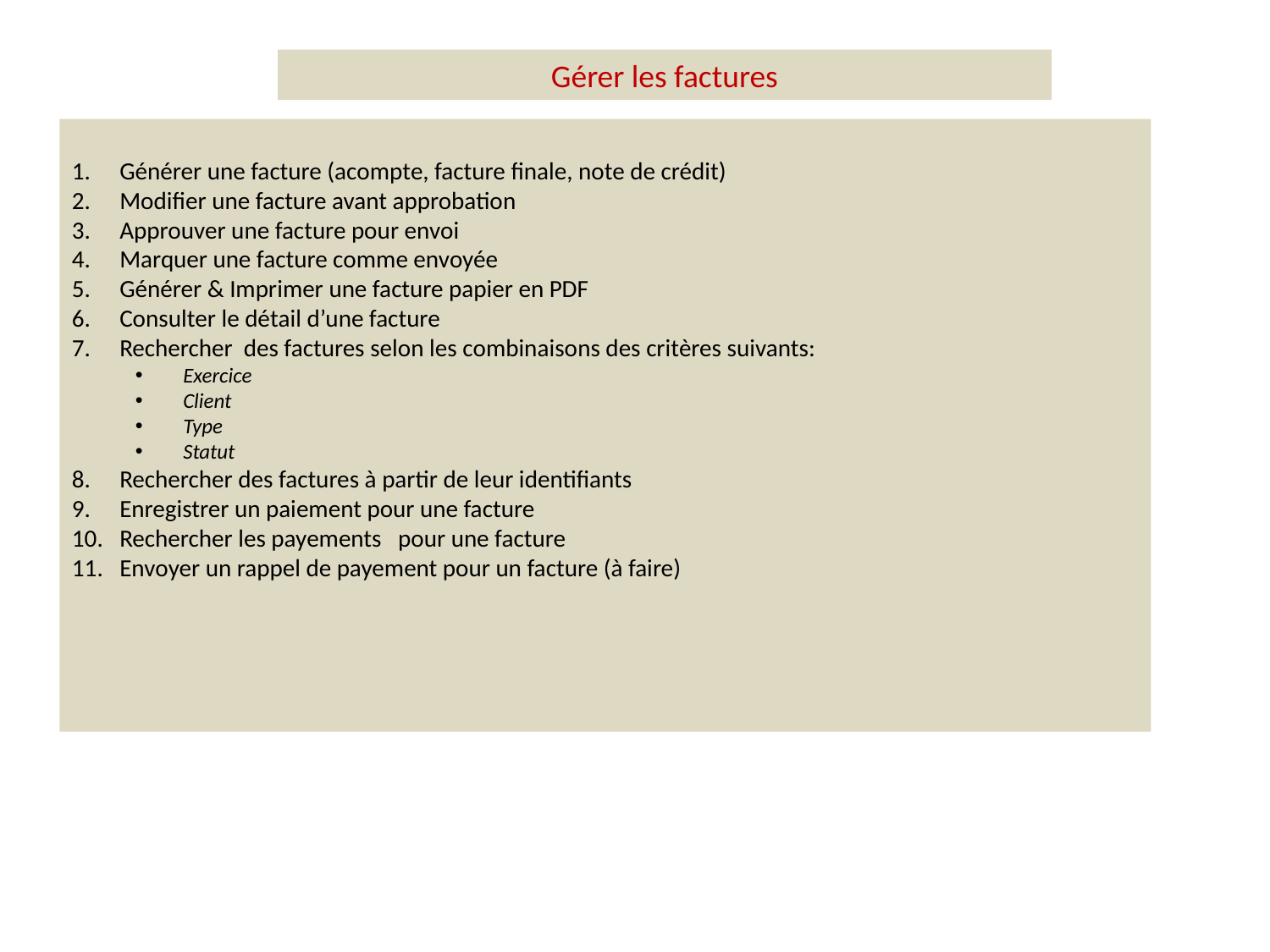

Gérer les factures

Générer une facture (acompte, facture finale, note de crédit)
Modifier une facture avant approbation
Approuver une facture pour envoi
Marquer une facture comme envoyée
Générer & Imprimer une facture papier en PDF
Consulter le détail d’une facture
Rechercher  des factures selon les combinaisons des critères suivants:
Exercice
Client
Type
Statut
Rechercher des factures à partir de leur identifiants
Enregistrer un paiement pour une facture
Rechercher les payements   pour une facture
Envoyer un rappel de payement pour un facture (à faire)